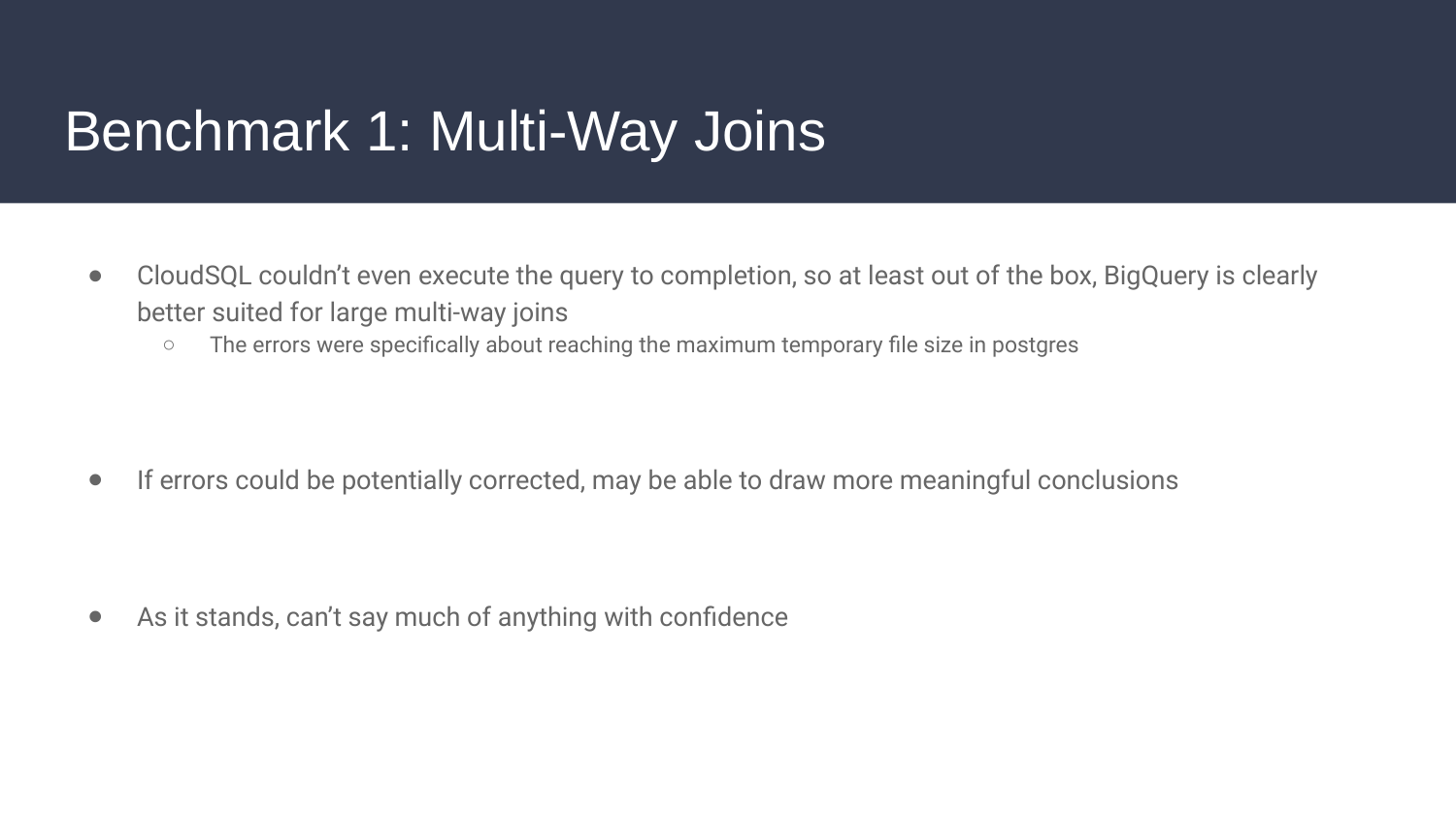

# Benchmark 1: Multi-Way Joins

CloudSQL couldn’t even execute the query to completion, so at least out of the box, BigQuery is clearly better suited for large multi-way joins
The errors were specifically about reaching the maximum temporary file size in postgres

If errors could be potentially corrected, may be able to draw more meaningful conclusions

As it stands, can’t say much of anything with confidence